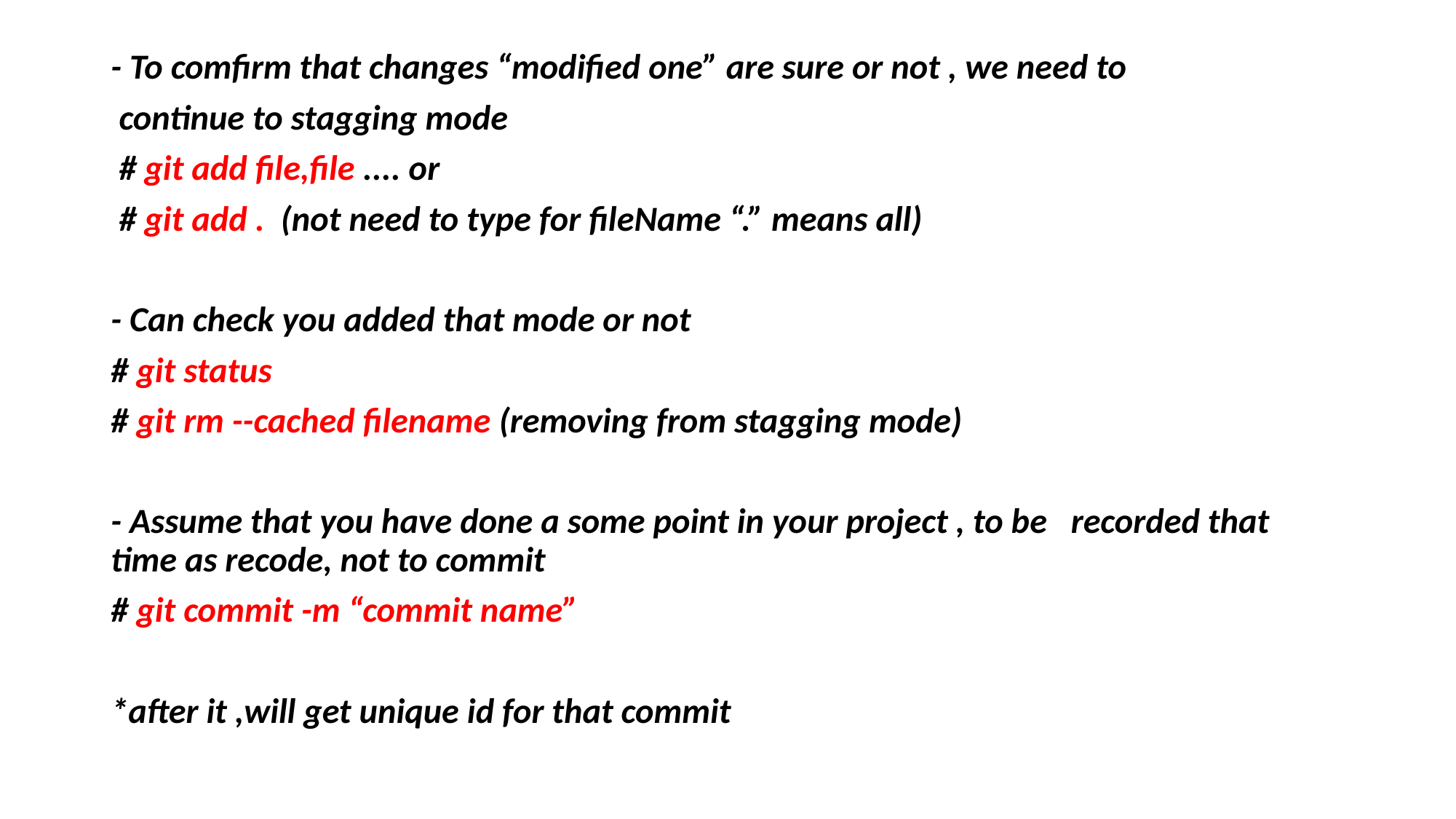

#
- To comfirm that changes “modified one” are sure or not , we need to
 continue to stagging mode
 # git add file,file .... or
 # git add .  (not need to type for fileName “.” means all)

- Can check you added that mode or not
# git status
# git rm --cached filename (removing from stagging mode)

- Assume that you have done a some point in your project , to be   recorded that time as recode, not to commit
# git commit -m “commit name”

*after it ,will get unique id for that commit